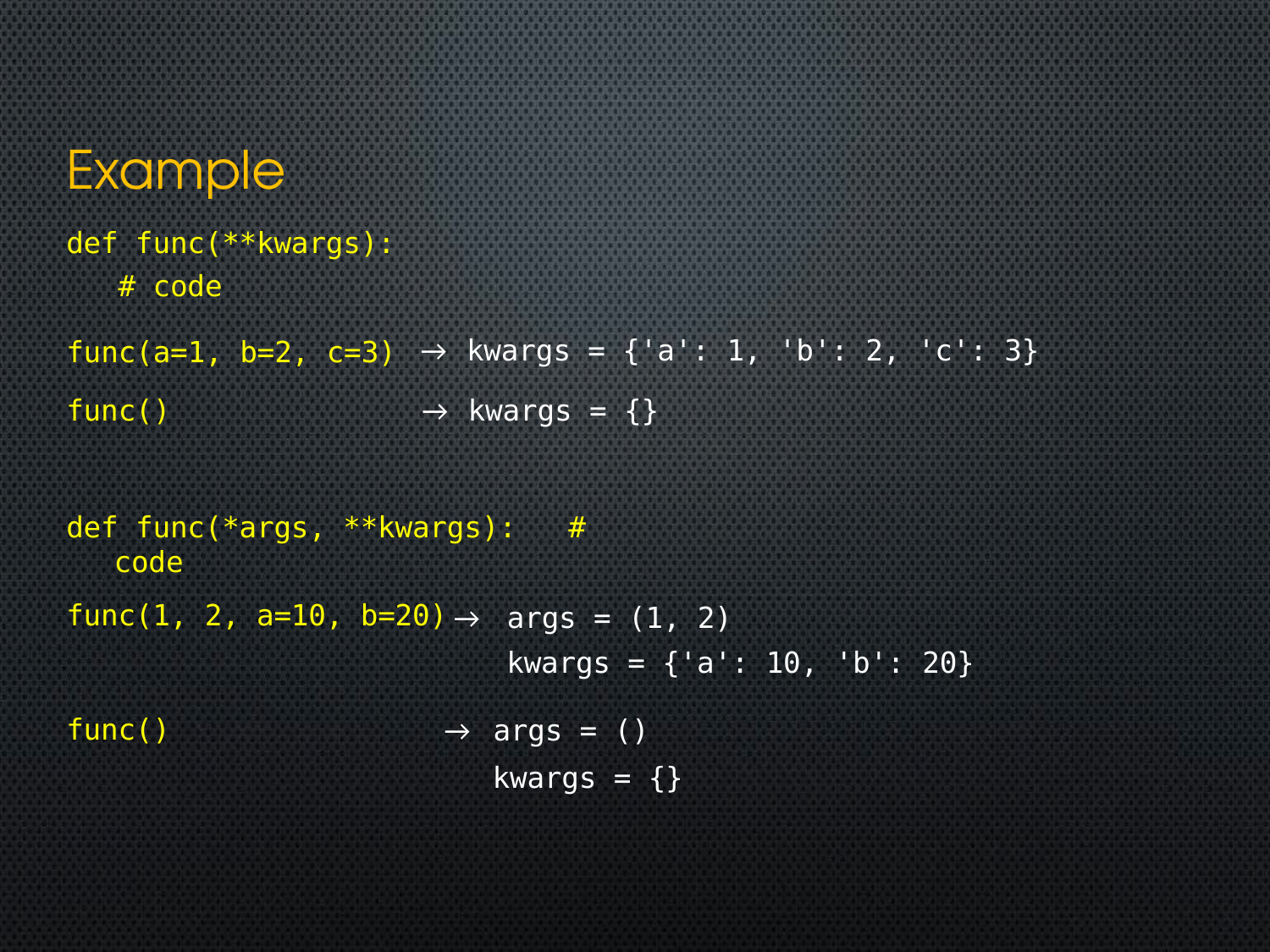

Example
def func(**kwargs):
   # code
→   kwargs = {'a': 1, 'b': 2, 'c': 3}
func(a=1, b=2, c=3)
func()
→   kwargs = {}
def func(*args, **kwargs):   # code
→  args = (1, 2)
 kwargs = {'a': 10, 'b': 20}
func(1, 2, a=10, b=20)
→   args = ()
 kwargs = {}
func()